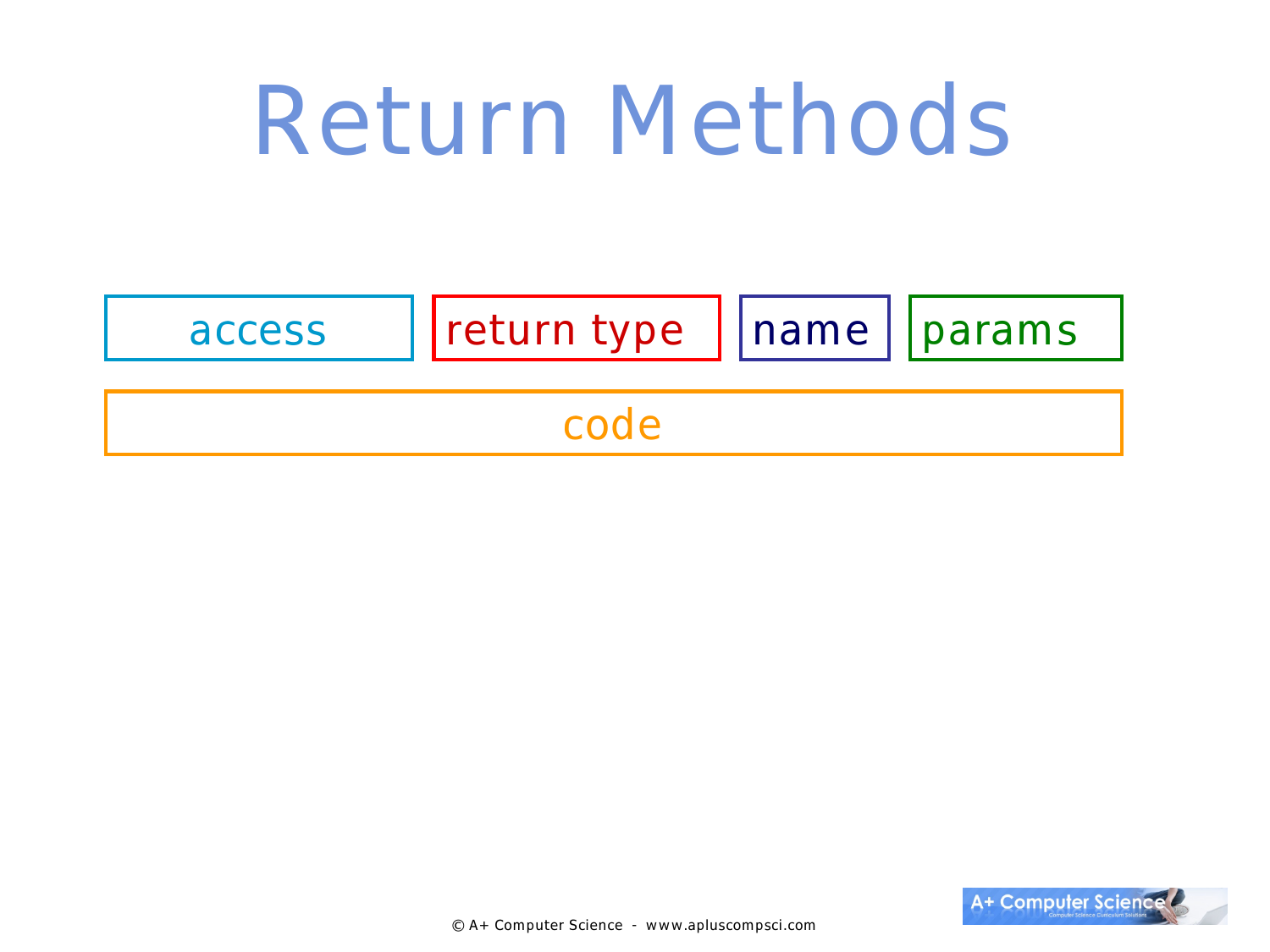

Return Methods

access
return type
name
params
code

© A+ Computer Science  -  www.apluscompsci.com